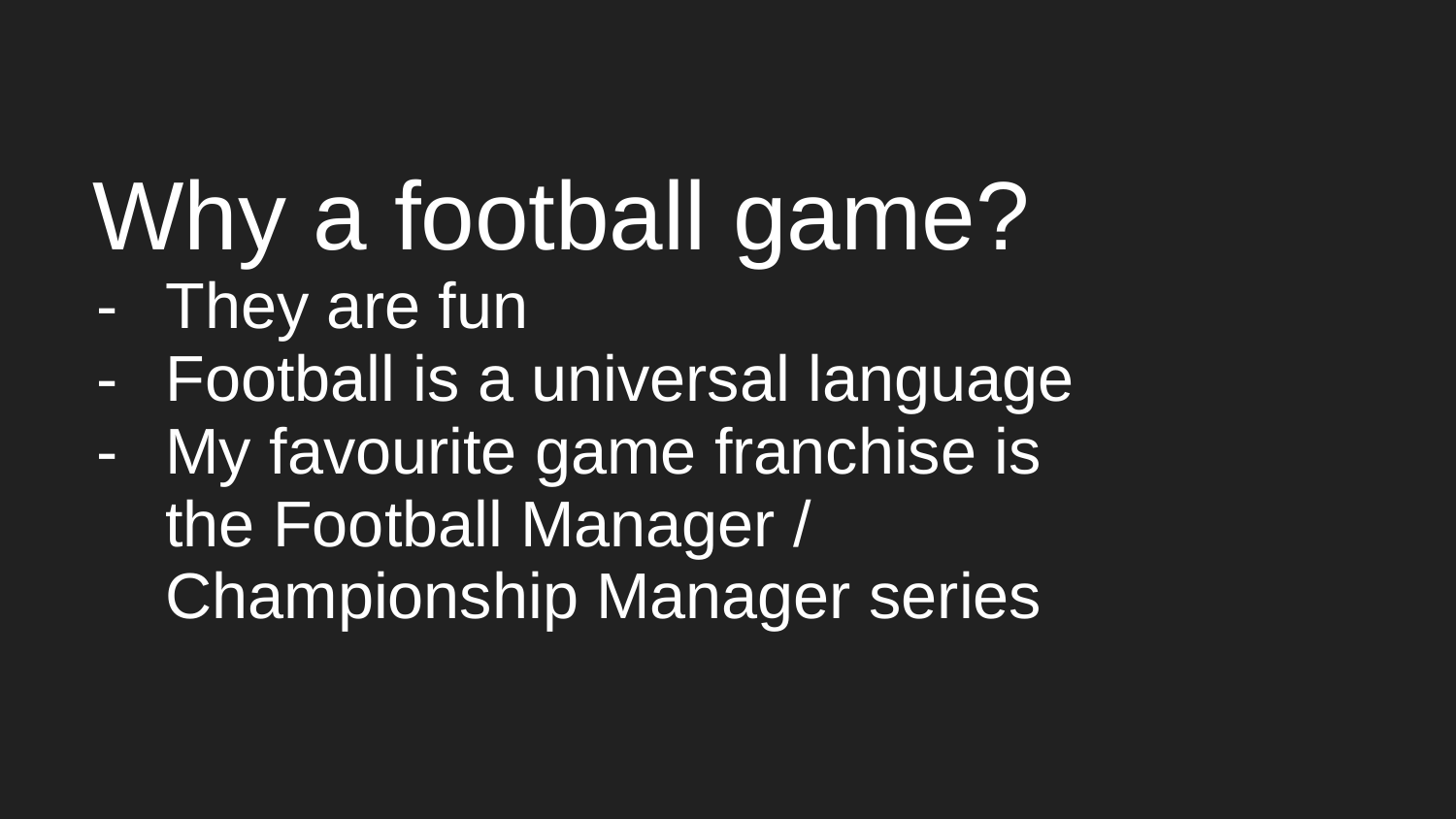

# Why a football game?
They are fun
Football is a universal language
My favourite game franchise is the Football Manager / Championship Manager series